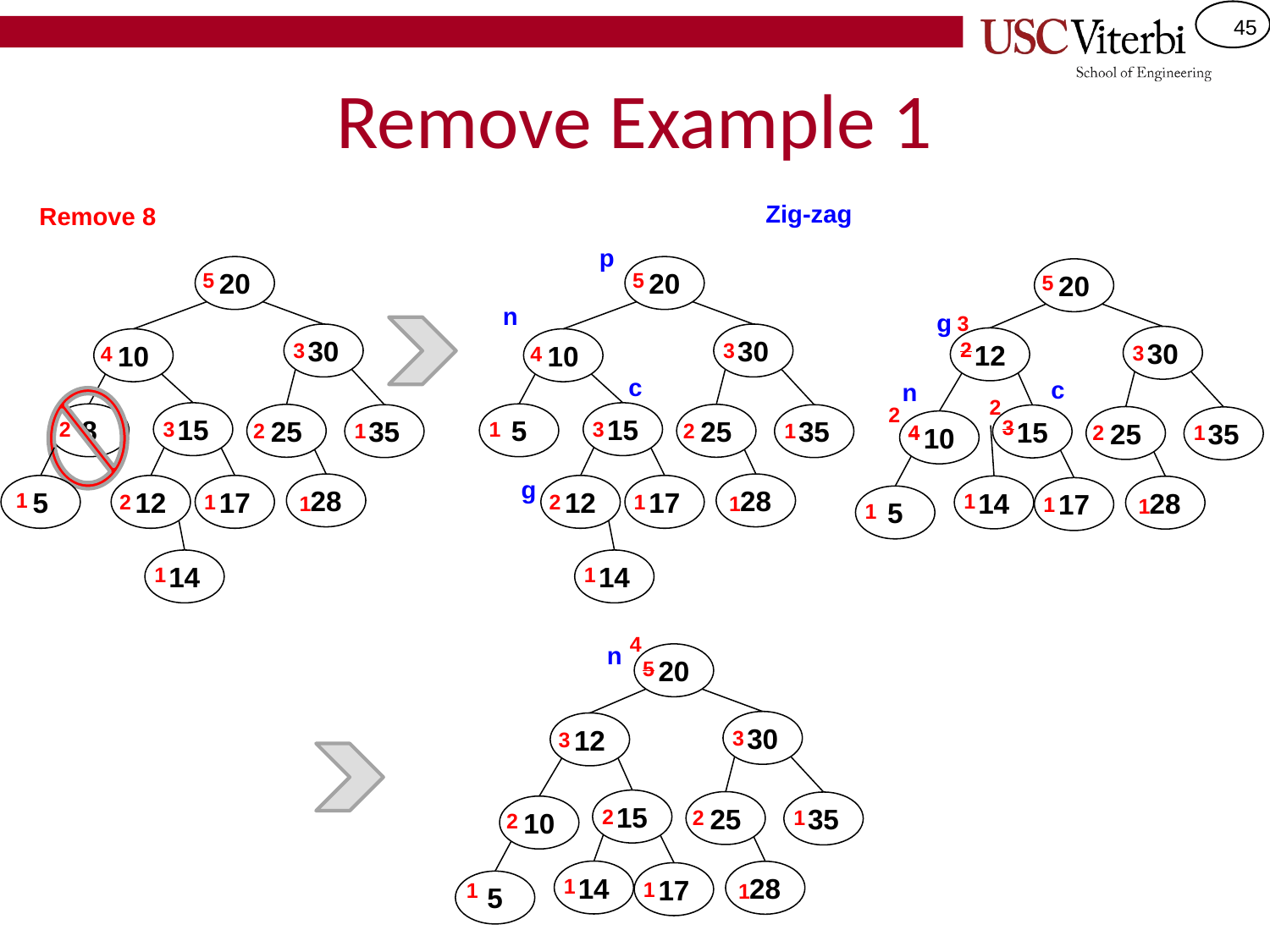

# Remove Example 1
Zig-zag
Remove 8
p
20
20
20
5
5
5
n
g
3

30
30
30
12
10
10
2
3
3
3
4
4
c
c
n
2

2
15
15
8
5
25
25
35
35
15
25
35
3
2
1
3
3
2
1
2
1
10
4
2
1
g
28
28
5
12
17
12
17
14
28
17
1
1
2
1
2
1
1
1
1
5
1
1
14
14
1
1
4
n
20
5
30
12
3
3

15
25
35
10
2
2
1
2
14
28
17
1
1
1
5
1